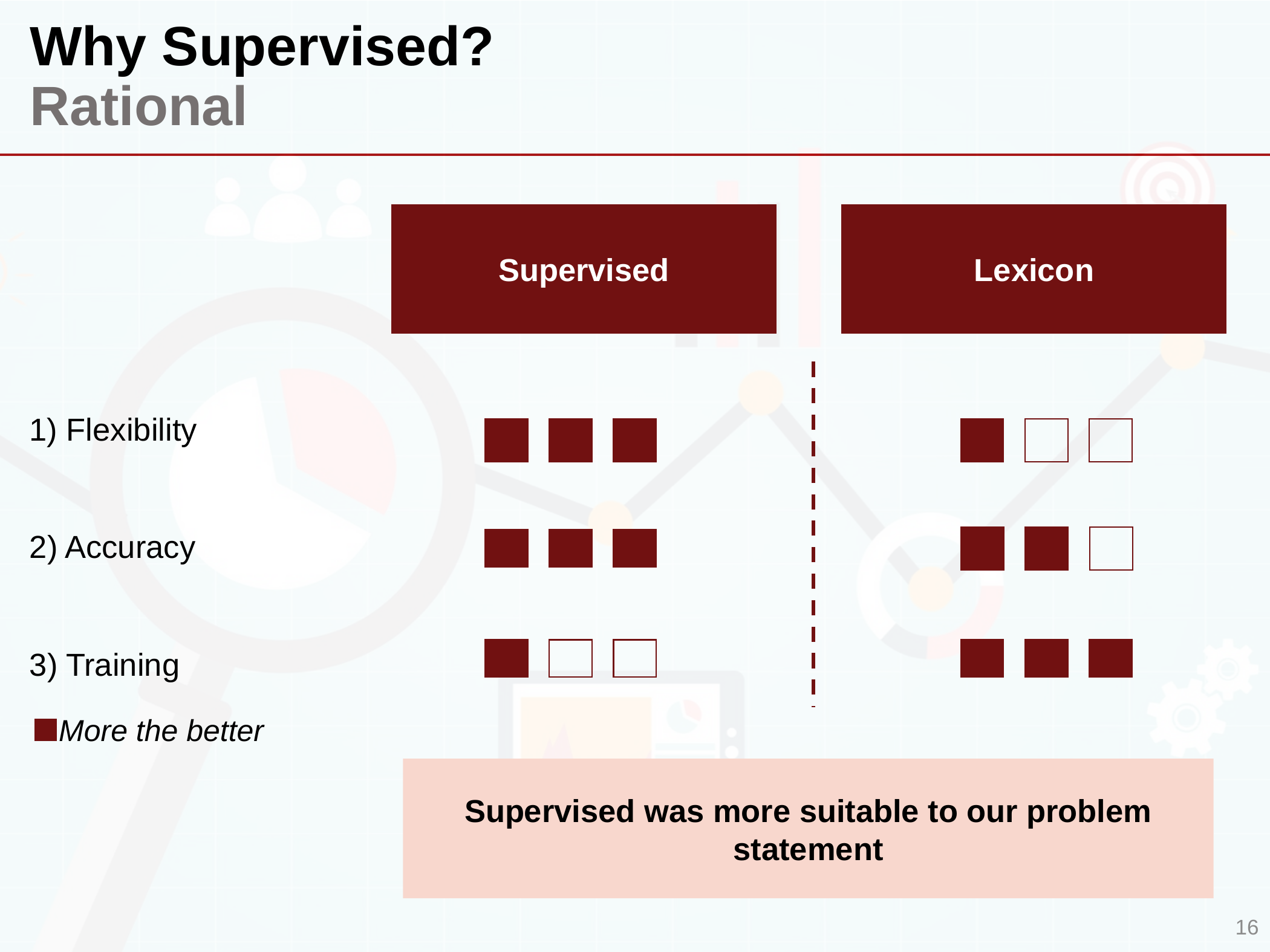

# Why Supervised? Rational
Supervised
Lexicon
1) Flexibility

2) Accuracy

3) Training

More the better

Supervised was more suitable to our problem statement
16